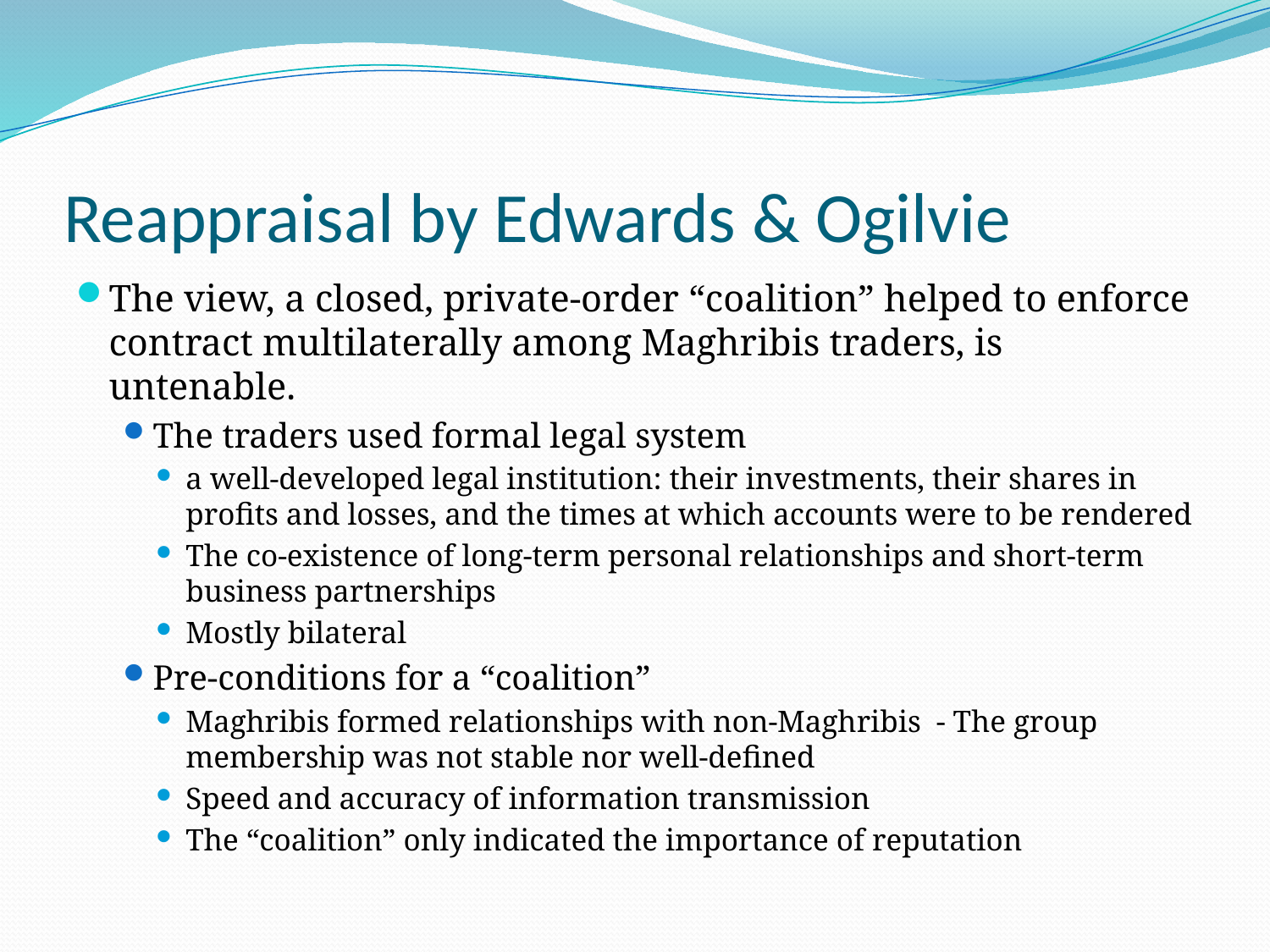

# Reappraisal by Edwards & Ogilvie
The view, a closed, private-order “coalition” helped to enforce contract multilaterally among Maghribis traders, is untenable.
The traders used formal legal system
a well-developed legal institution: their investments, their shares in profits and losses, and the times at which accounts were to be rendered
The co-existence of long-term personal relationships and short-term business partnerships
Mostly bilateral
Pre-conditions for a “coalition”
Maghribis formed relationships with non-Maghribis  - The group membership was not stable nor well-defined
Speed and accuracy of information transmission
The “coalition” only indicated the importance of reputation